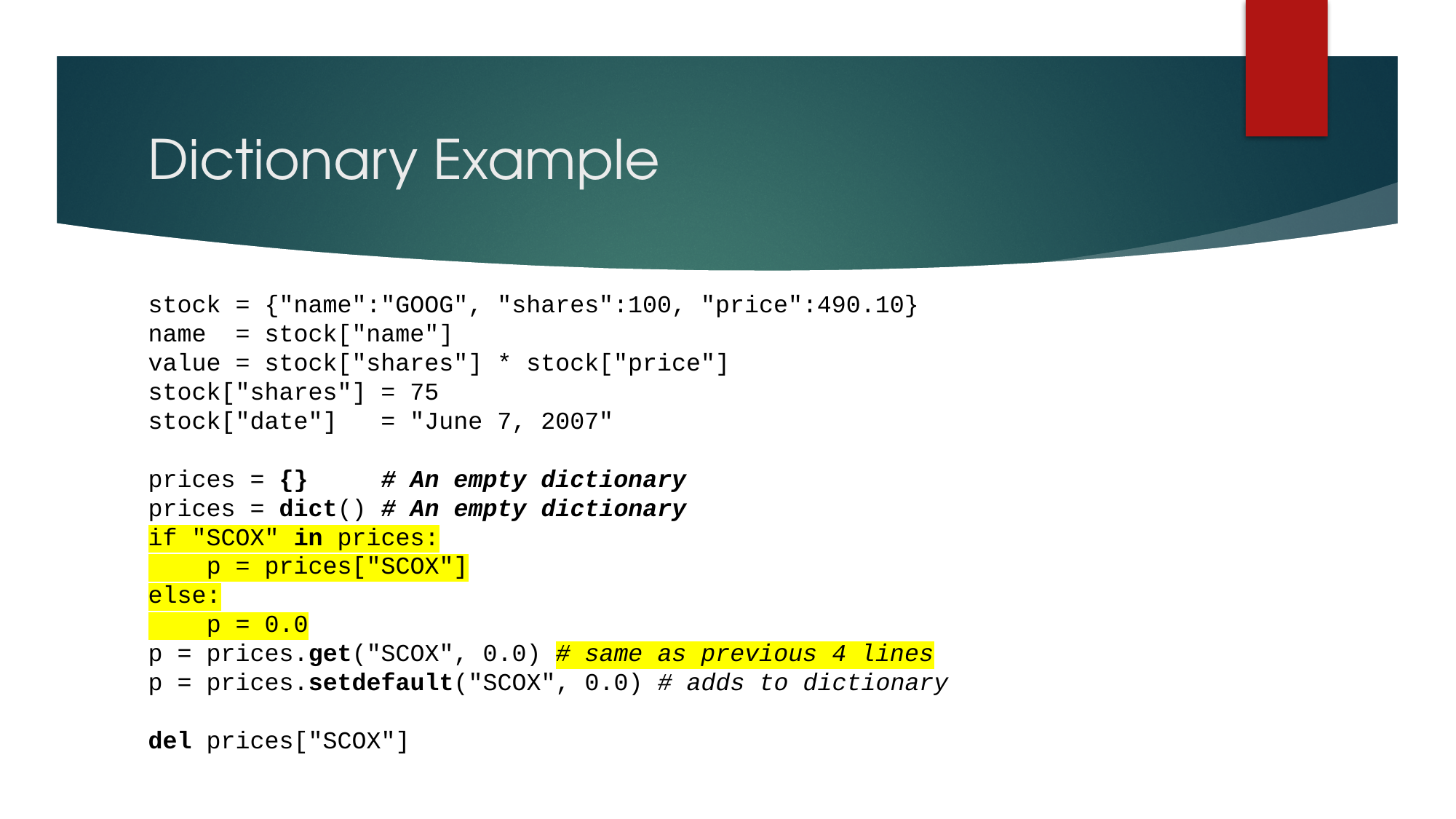

# Dictionary Example
stock = {"name":"GOOG", "shares":100, "price":490.10}
name  = stock["name"]
value = stock["shares"] * stock["price"]
stock["shares"] = 75
stock["date"]   = "June 7, 2007"

prices = {}     # An empty dictionary
prices = dict() # An empty dictionary
if "SCOX" in prices:
    p = prices["SCOX"]
else:
    p = 0.0
p = prices.get("SCOX", 0.0) # same as previous 4 lines
p = prices.setdefault("SCOX", 0.0) # adds to dictionary

del prices["SCOX"]